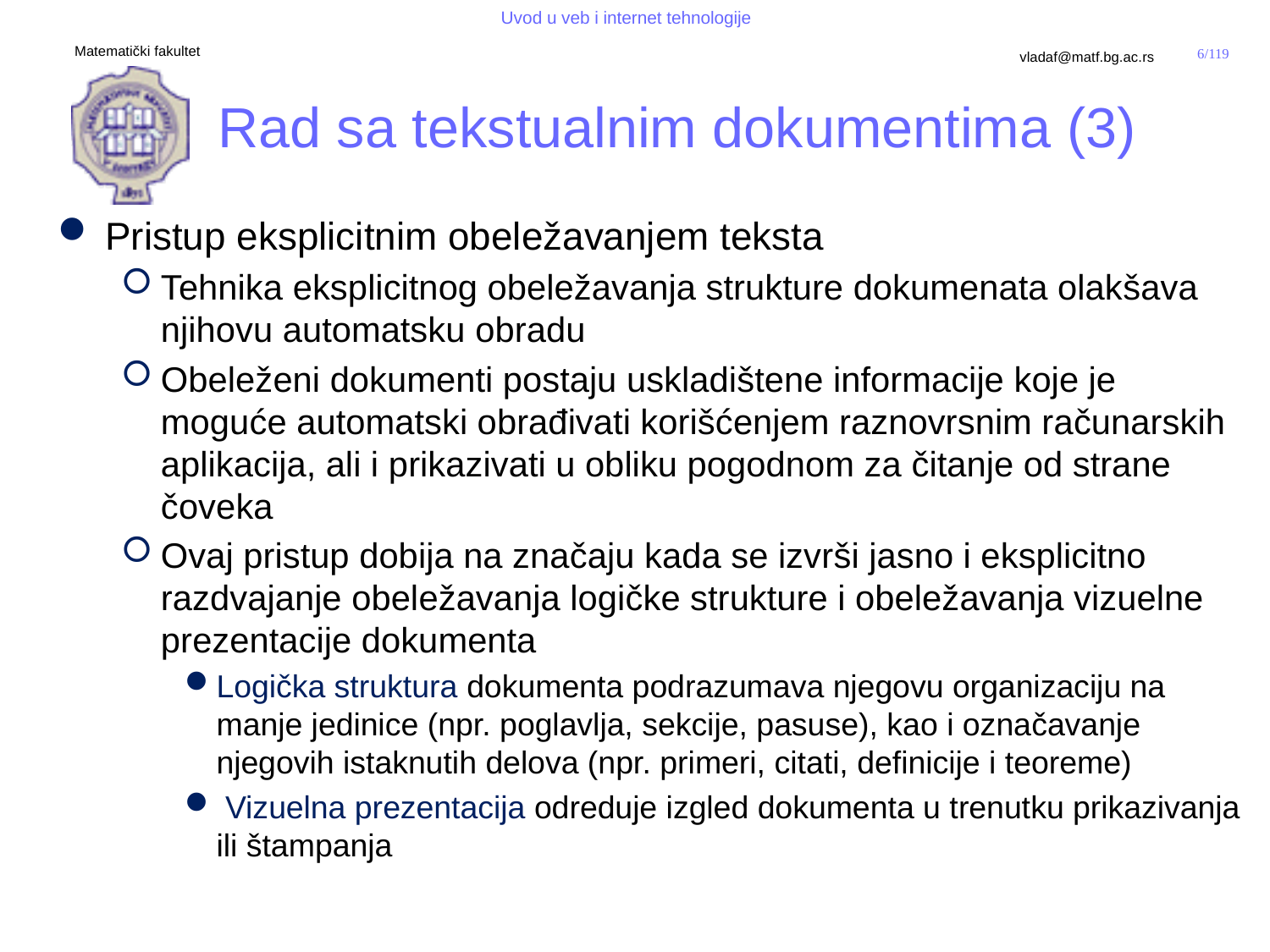

# Rad sa tekstualnim dokumentima (3)
Pristup eksplicitnim obeležavanjem teksta
Tehnika eksplicitnog obeležavanja strukture dokumenata olakšava njihovu automatsku obradu
Obeleženi dokumenti postaju uskladištene informacije koje je moguće automatski obrađivati korišćenjem raznovrsnim računarskih aplikacija, ali i prikazivati u obliku pogodnom za čitanje od strane čoveka
Ovaj pristup dobija na značaju kada se izvrši jasno i eksplicitno razdvajanje obeležavanja logičke strukture i obeležavanja vizuelne prezentacije dokumenta
Logička struktura dokumenta podrazumava njegovu organizaciju na manje jedinice (npr. poglavlja, sekcije, pasuse), kao i označavanje njegovih istaknutih delova (npr. primeri, citati, definicije i teoreme)
 Vizuelna prezentacija odreduje izgled dokumenta u trenutku prikazivanja ili štampanja